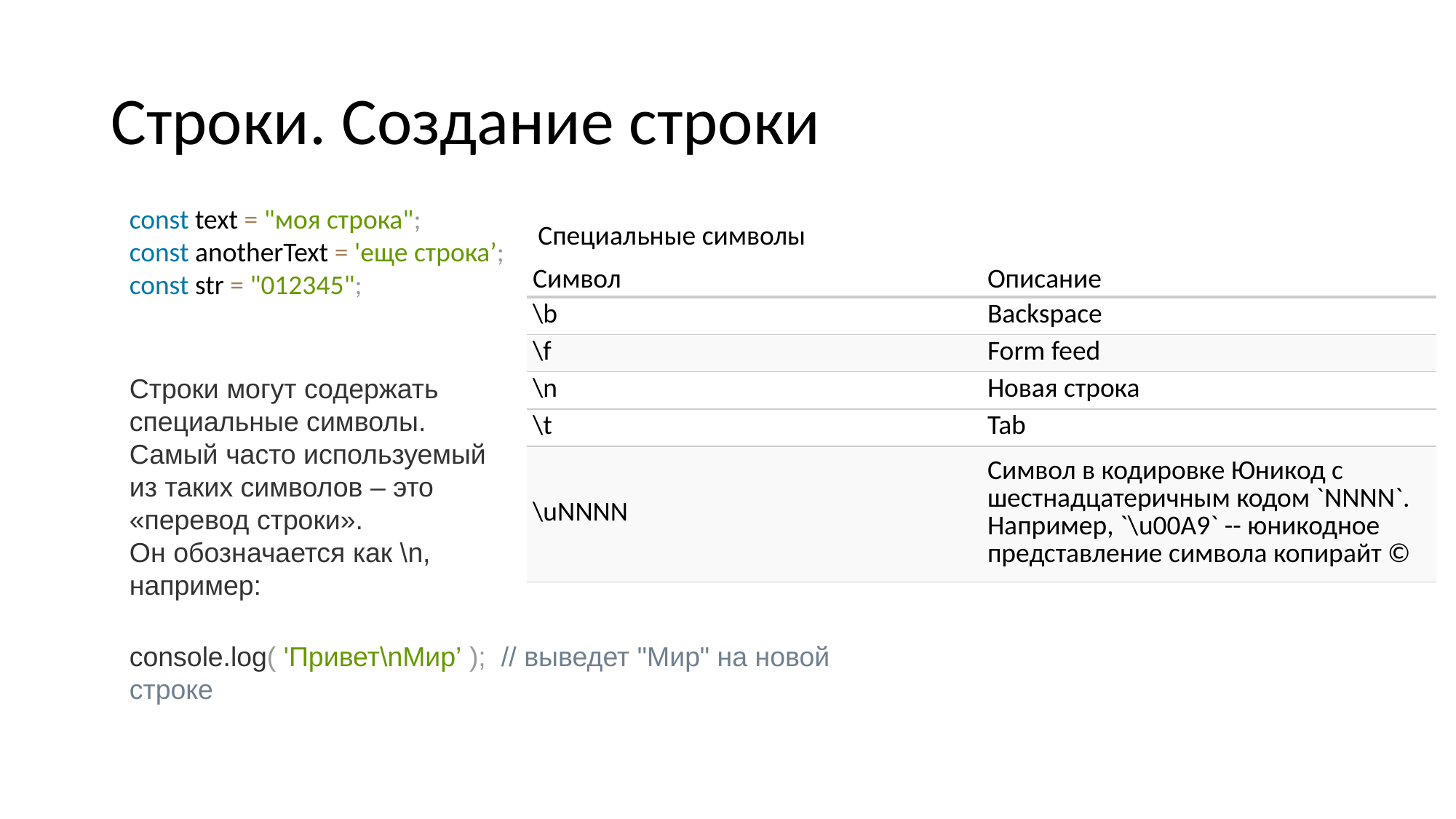

# Строки. Создание строки
const text = "моя строка";
const anotherText = 'еще строка’;
const str = "012345";
| Специальные символы |  |
| --- | --- |
| Символ | Описание |
| \b | Backspace |
| \f | Form feed |
| \n | Новая строка |
| \t | Tab |
| \uNNNN | Символ в кодировке Юникод с шестнадцатеричным кодом `NNNN`. Например, `\u00A9` -- юникодное представление символа копирайт © |
Строки могут содержать специальные символы. Самый часто используемый из таких символов – это «перевод строки».
Он обозначается как \n, например:

console.log( 'Привет\nМир’ );  // выведет "Мир" на новой строке